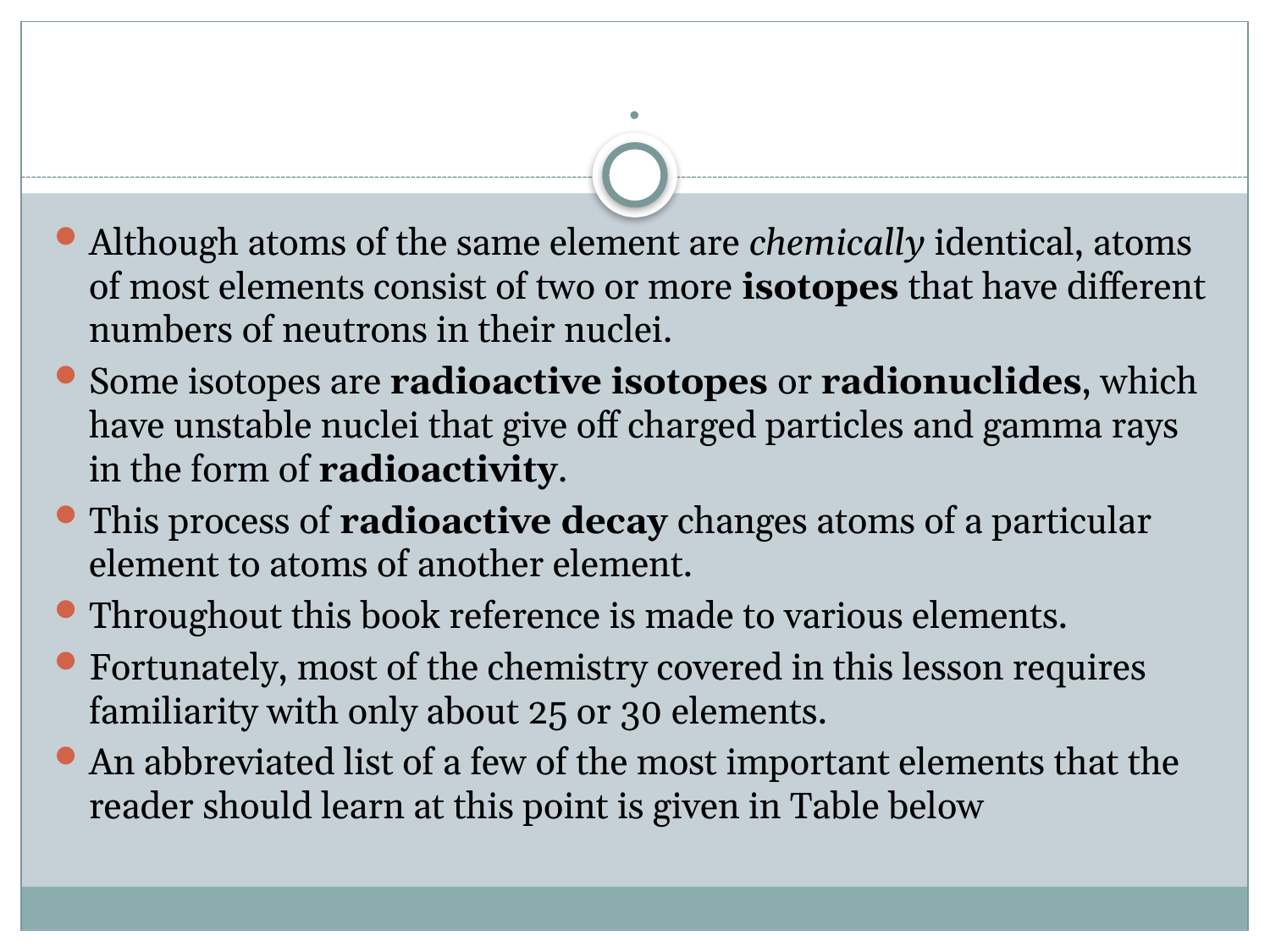

# .
Although atoms of the same element are chemically identical, atoms of most elements consist of two or more isotopes that have different numbers of neutrons in their nuclei.
Some isotopes are radioactive isotopes or radionuclides, which have unstable nuclei that give off charged particles and gamma rays in the form of radioactivity.
This process of radioactive decay changes atoms of a particular element to atoms of another element.
Throughout this book reference is made to various elements.
Fortunately, most of the chemistry covered in this lesson requires familiarity with only about 25 or 30 elements.
An abbreviated list of a few of the most important elements that the reader should learn at this point is given in Table below